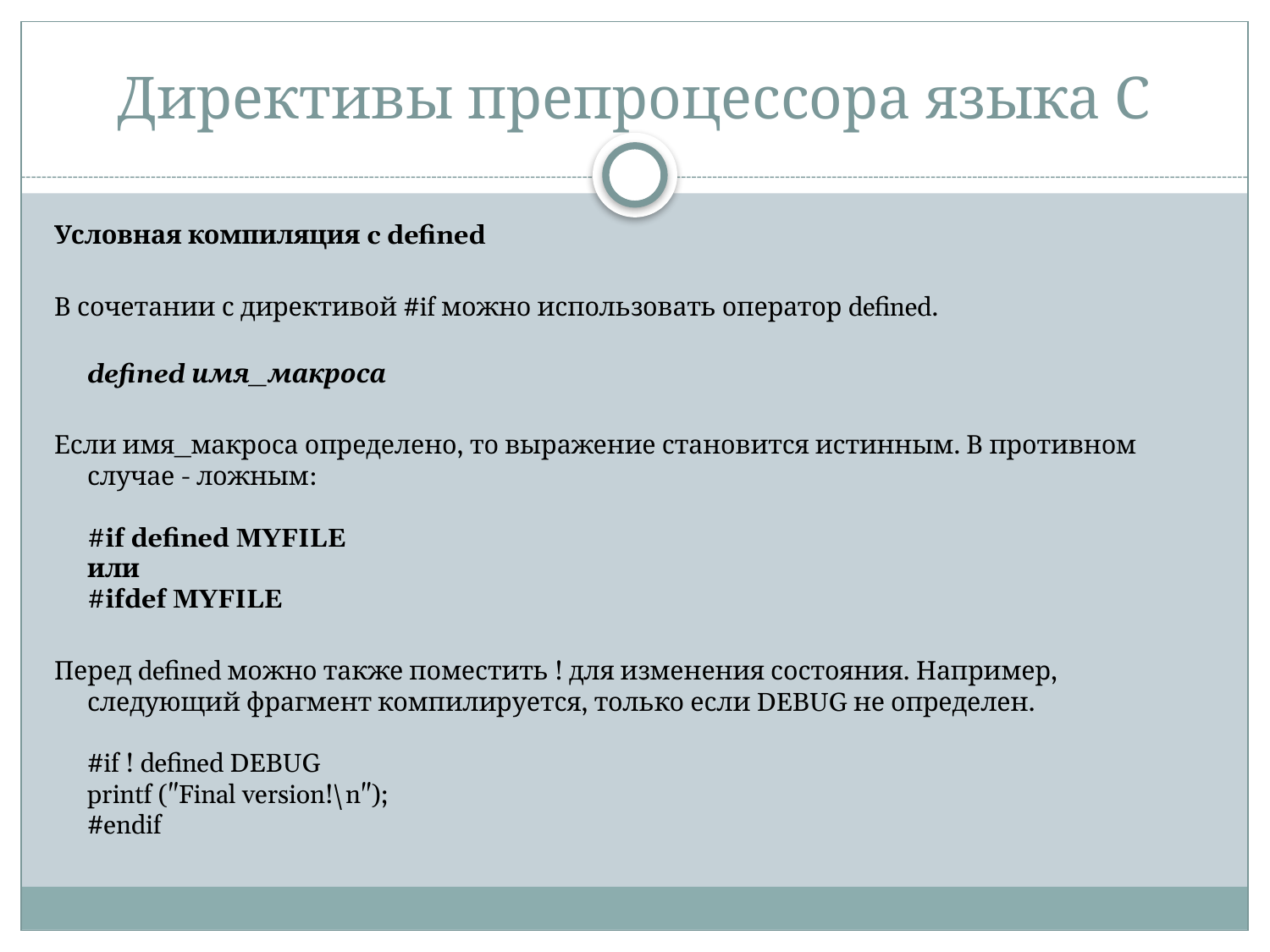

# Директивы препроцессора языка С
Условная компиляция c defined

В сочетании с директивой #if можно использовать оператор defined.
defined имя_макроса

Если имя_макроса определено, то выражение становится истинным. В противном случае - ложным:
#if defined MYFILE
или
#ifdef MYFILE

Перед defined можно также поместить ! для изменения состояния. Например, следующий фрагмент компилируется, только если DEBUG не определен.
#if ! defined DEBUG
printf ("Final version!\n");
#endif